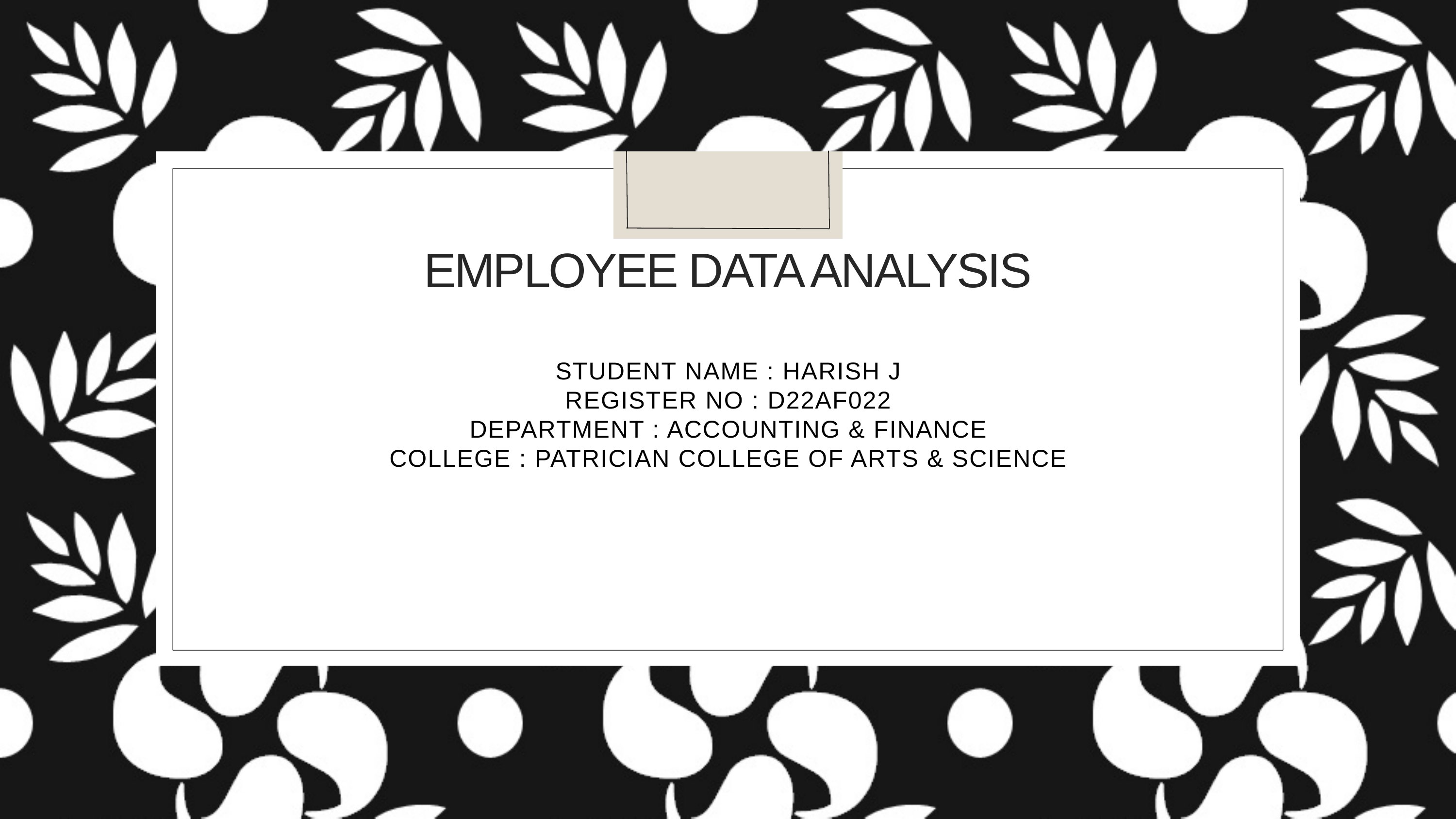

EMPLOYEE DATA ANALYSIS
STUDENT NAME : HARISH J
REGISTER NO : D22AF022
DEPARTMENT : ACCOUNTING & FINANCE
COLLEGE : PATRICIAN COLLEGE OF ARTS & SCIENCE